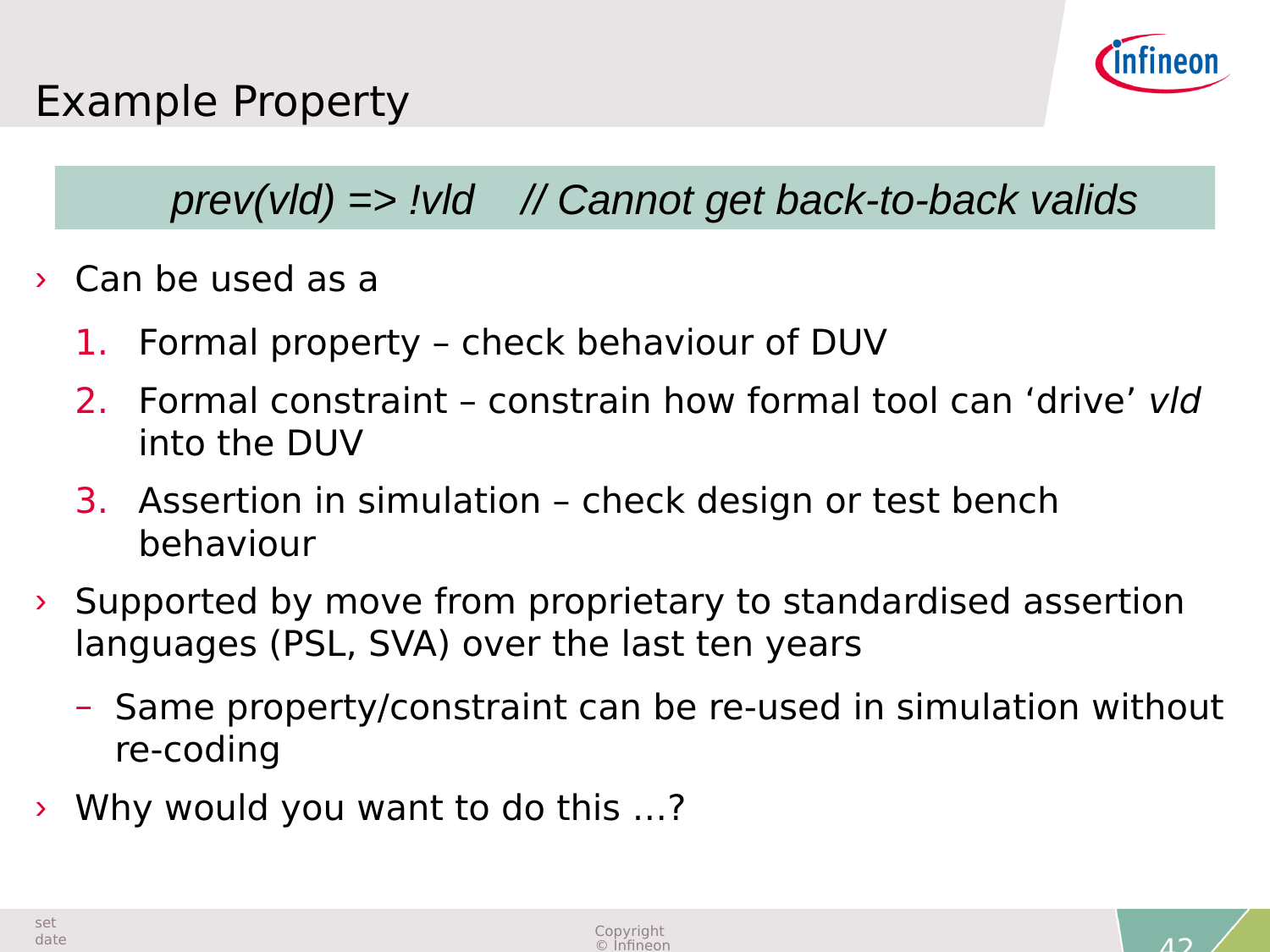

# Example Property
prev(vld) => !vld    // Cannot get back-to-back valids
Can be used as a
Formal property – check behaviour of DUV
Formal constraint – constrain how formal tool can ‘drive’ vld into the DUV
Assertion in simulation – check design or test bench behaviour
Supported by move from proprietary to standardised assertion languages (PSL, SVA) over the last ten years
Same property/constraint can be re-used in simulation without re-coding
Why would you want to do this …?

 42
set date
Copyright © Infineon Technologies AG 2015. All rights reserved.